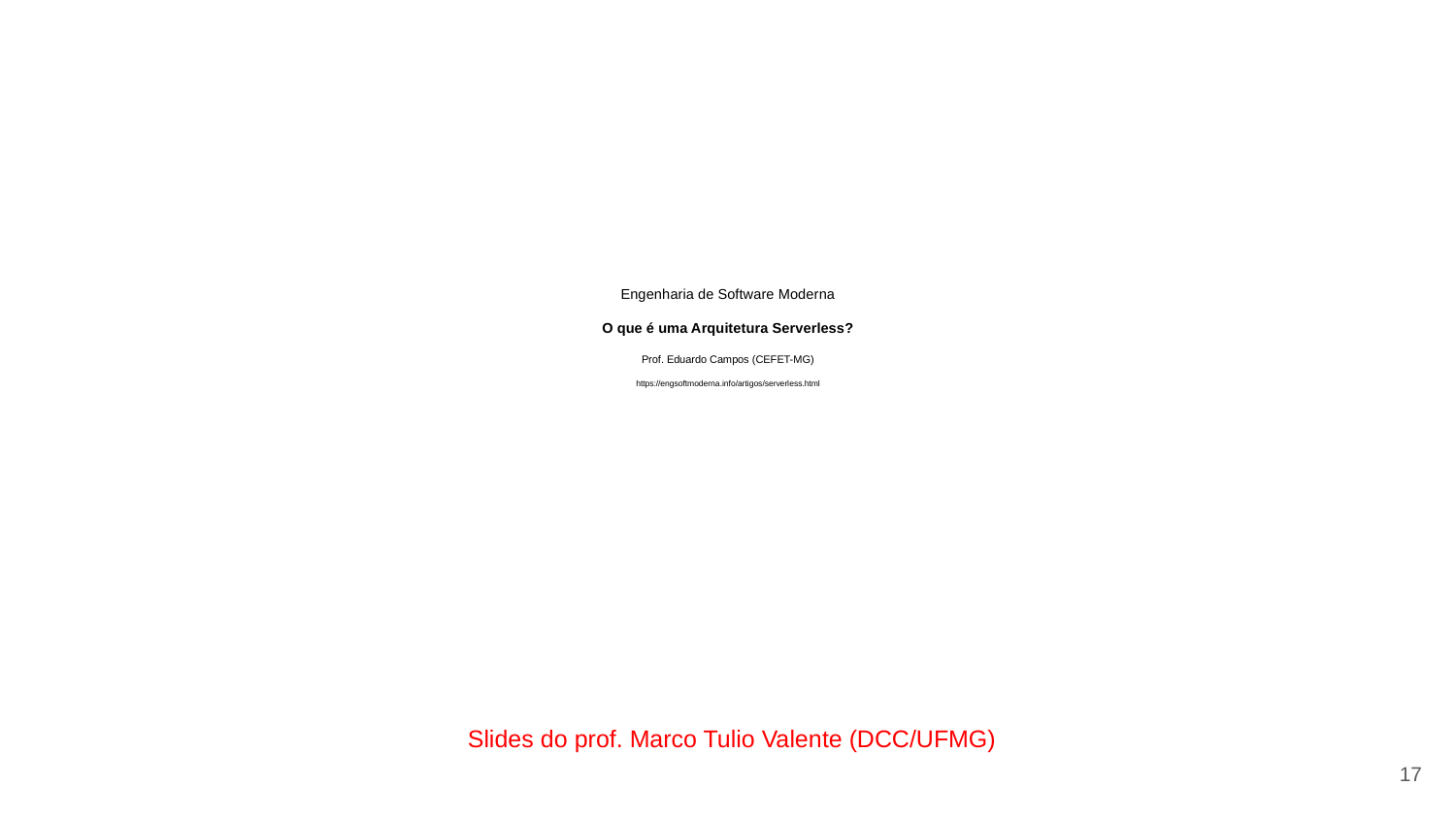

# Engenharia de Software Moderna

O que é uma Arquitetura Serverless?

Prof. Eduardo Campos (CEFET-MG)
https://engsoftmoderna.info/artigos/serverless.html
Slides do prof. Marco Tulio Valente (DCC/UFMG)
17